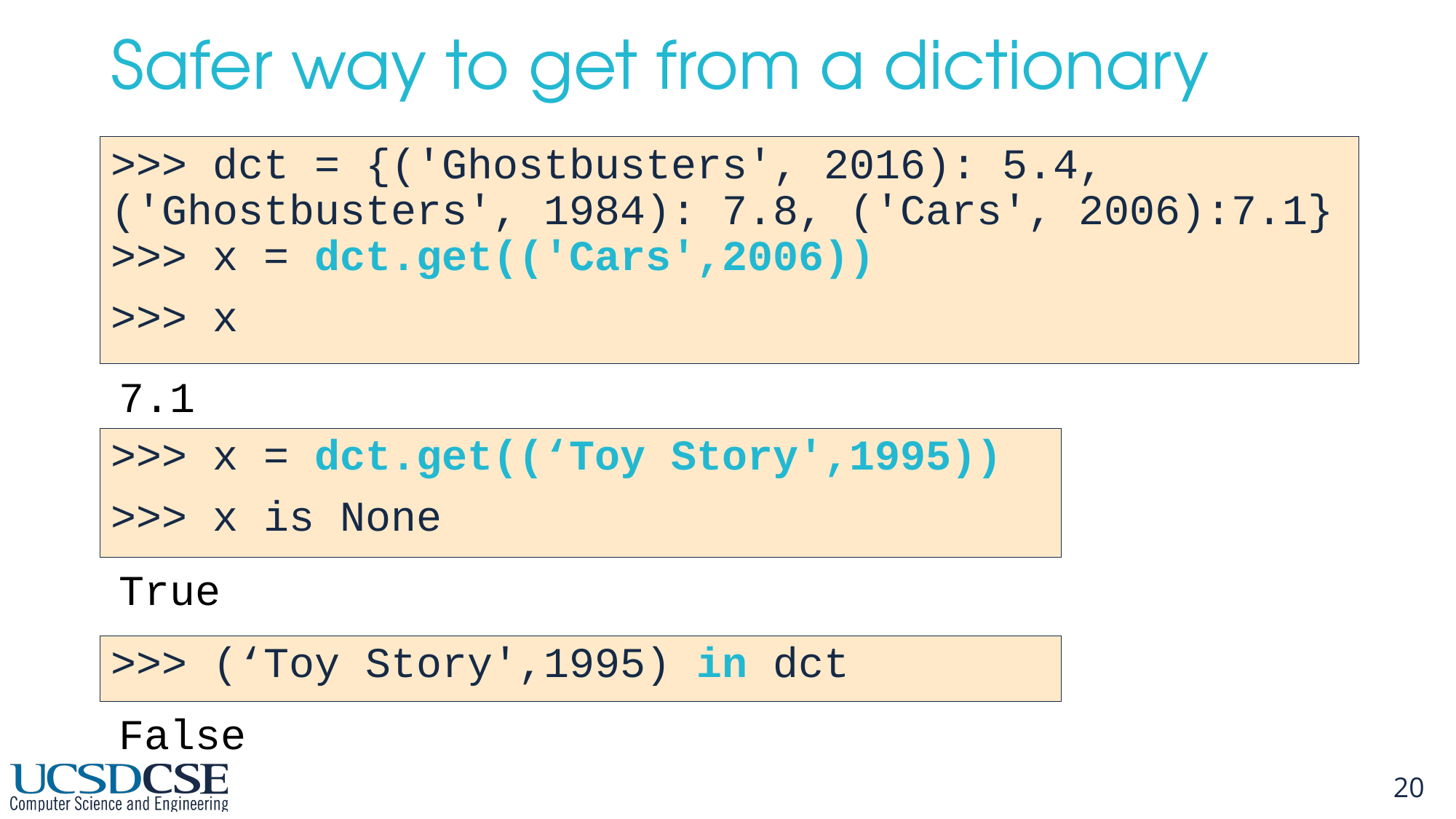

Safer way to get from a dictionary
>>> dct = {('Ghostbusters', 2016): 5.4, ('Ghostbusters', 1984): 7.8, ('Cars', 2006):7.1} >>> x = dct.get(('Cars',2006))
>>> x
7.1
>>> x = dct.get((‘Toy Story',1995))
>>> x is None
True
>>> (‘Toy Story',1995) in dct
False